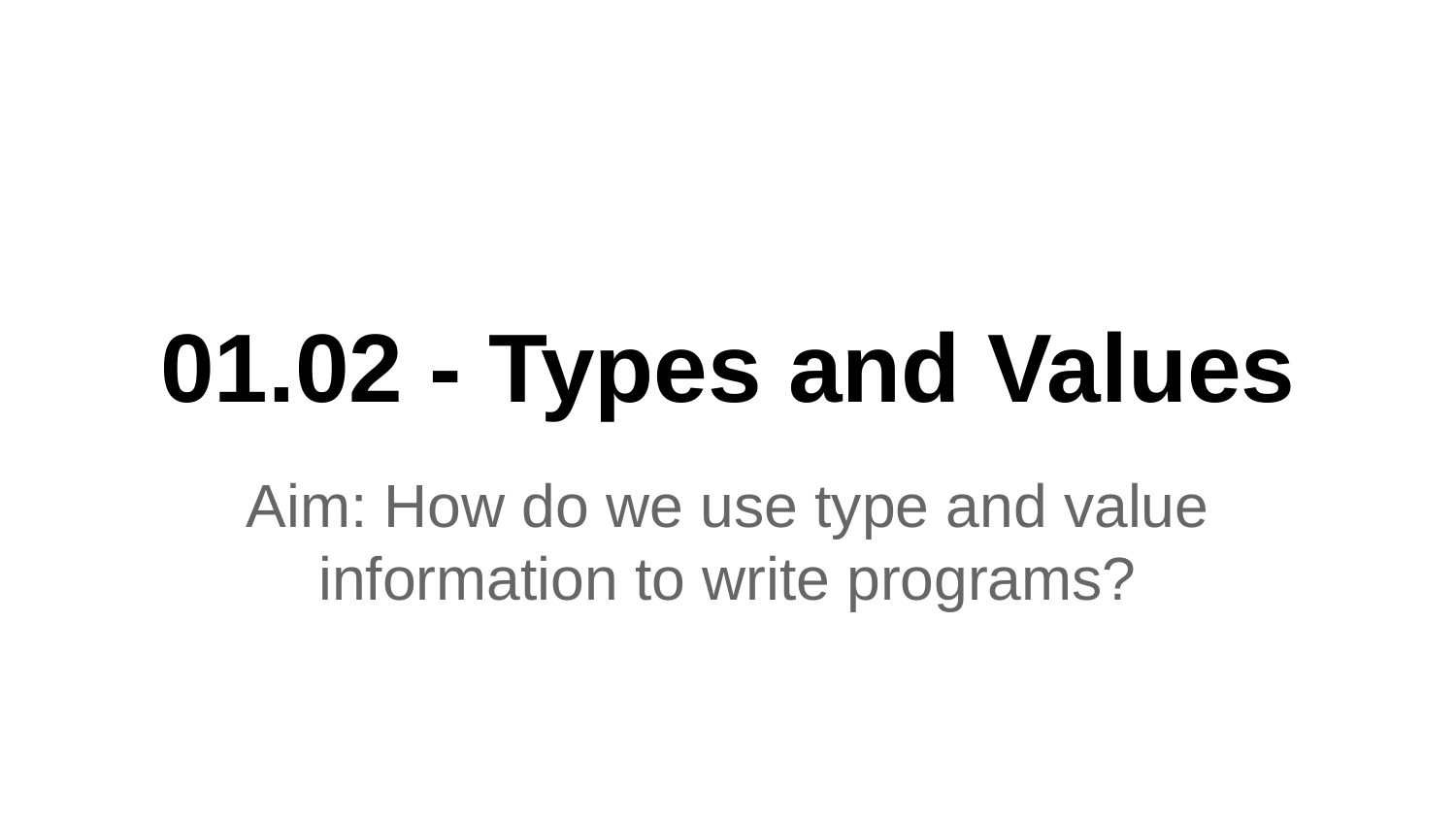

# 01.02 - Types and Values
Aim: How do we use type and value information to write programs?